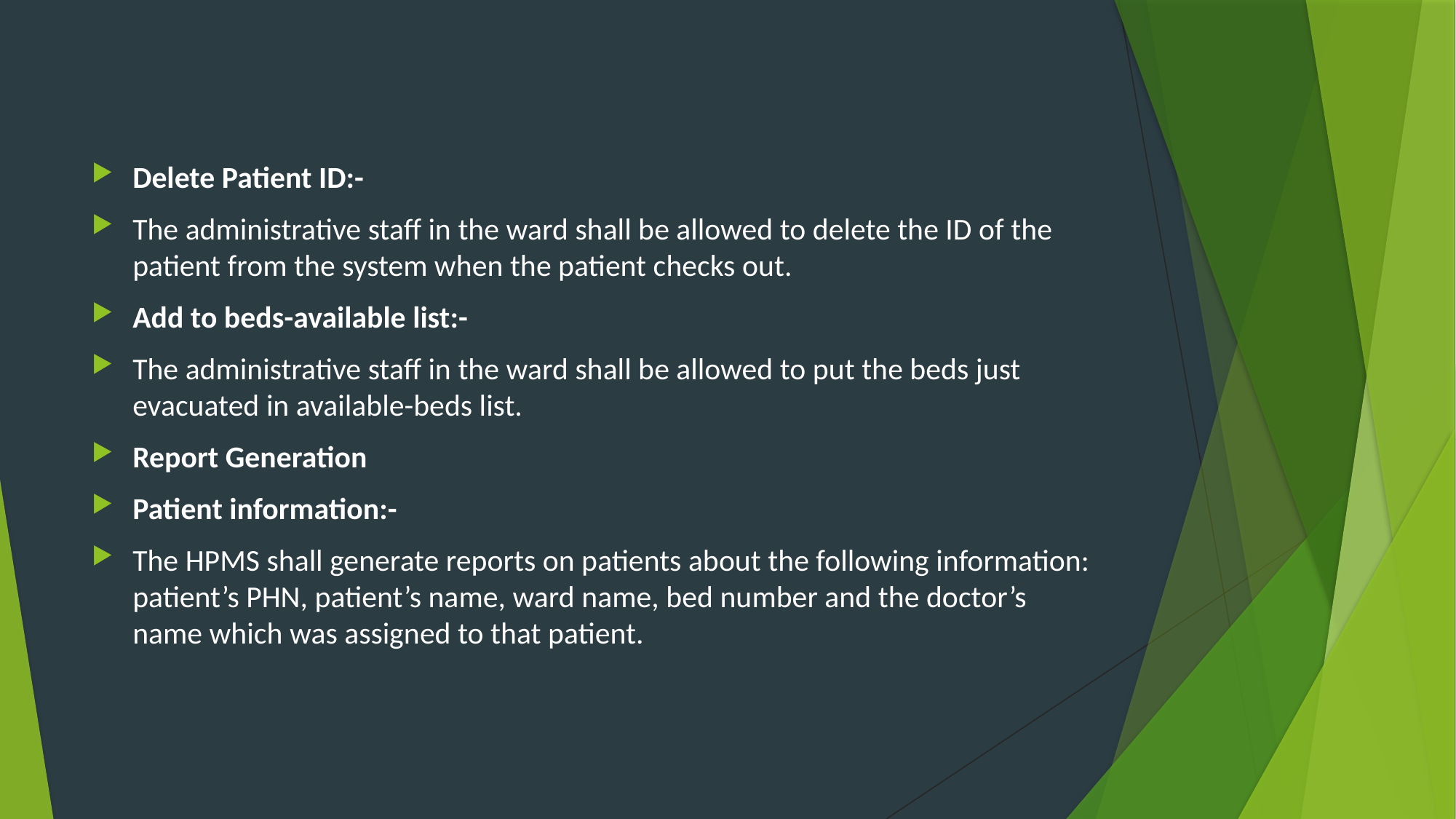

#
Delete Patient ID:-
The administrative staff in the ward shall be allowed to delete the ID of the patient from the system when the patient checks out.
Add to beds-available list:-
The administrative staff in the ward shall be allowed to put the beds just evacuated in available-beds list.
Report Generation
Patient information:-
The HPMS shall generate reports on patients about the following information: patient’s PHN, patient’s name, ward name, bed number and the doctor’s name which was assigned to that patient.